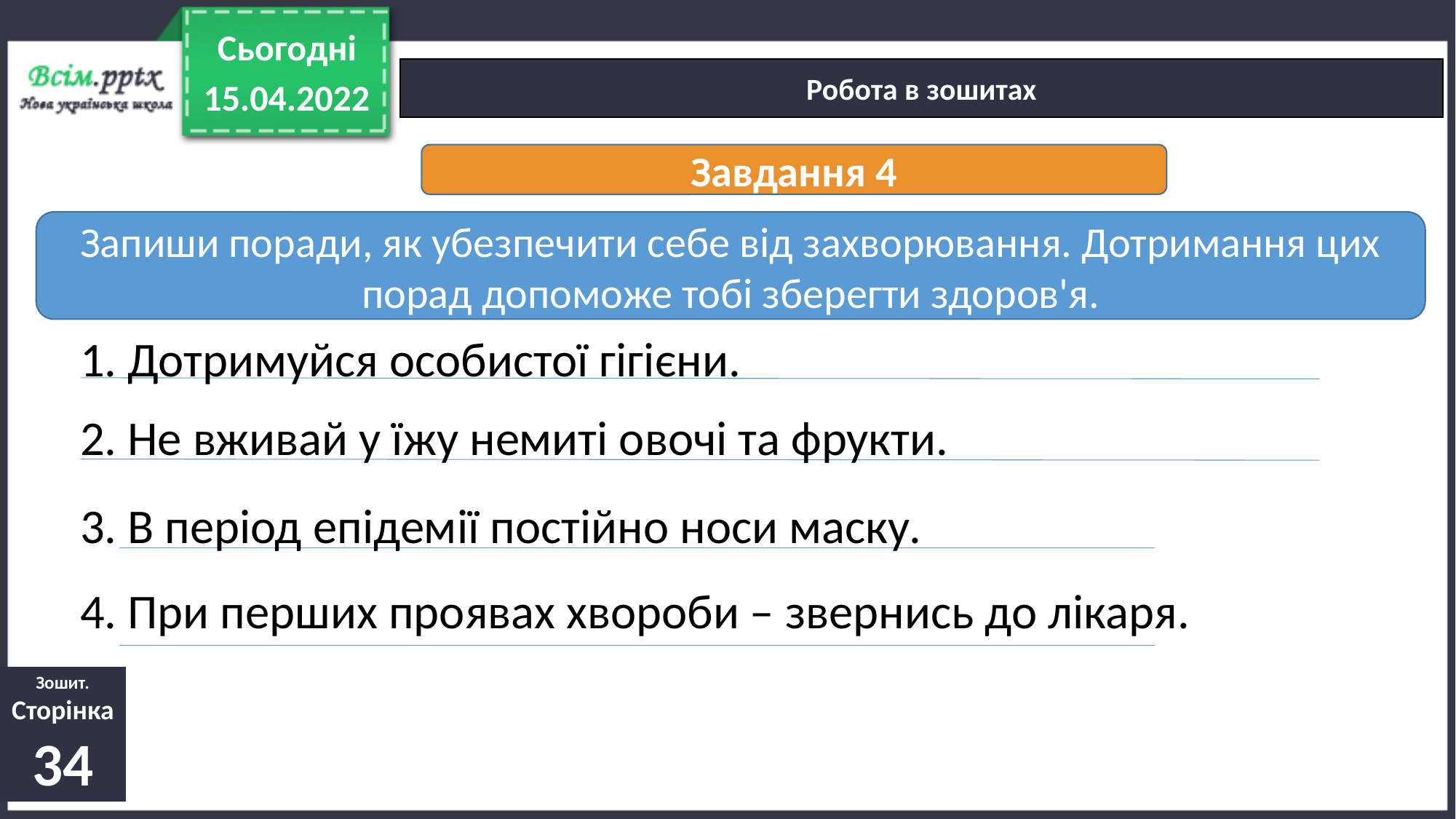

Сьогодні
Робота в зошитах
15.04.2022
Завдання 4
Запиши поради, як убезпечити себе від захворювання. Дотримання цих порад допоможе тобі зберегти здоров'я.
1. Дотримуйся особистої гігієни.
2. Не вживай у їжу немиті овочі та фрукти.
3. В період епідемії постійно носи маску.
4. При перших проявах хвороби – звернись до лікаря.
Зошит.
Сторінка
34